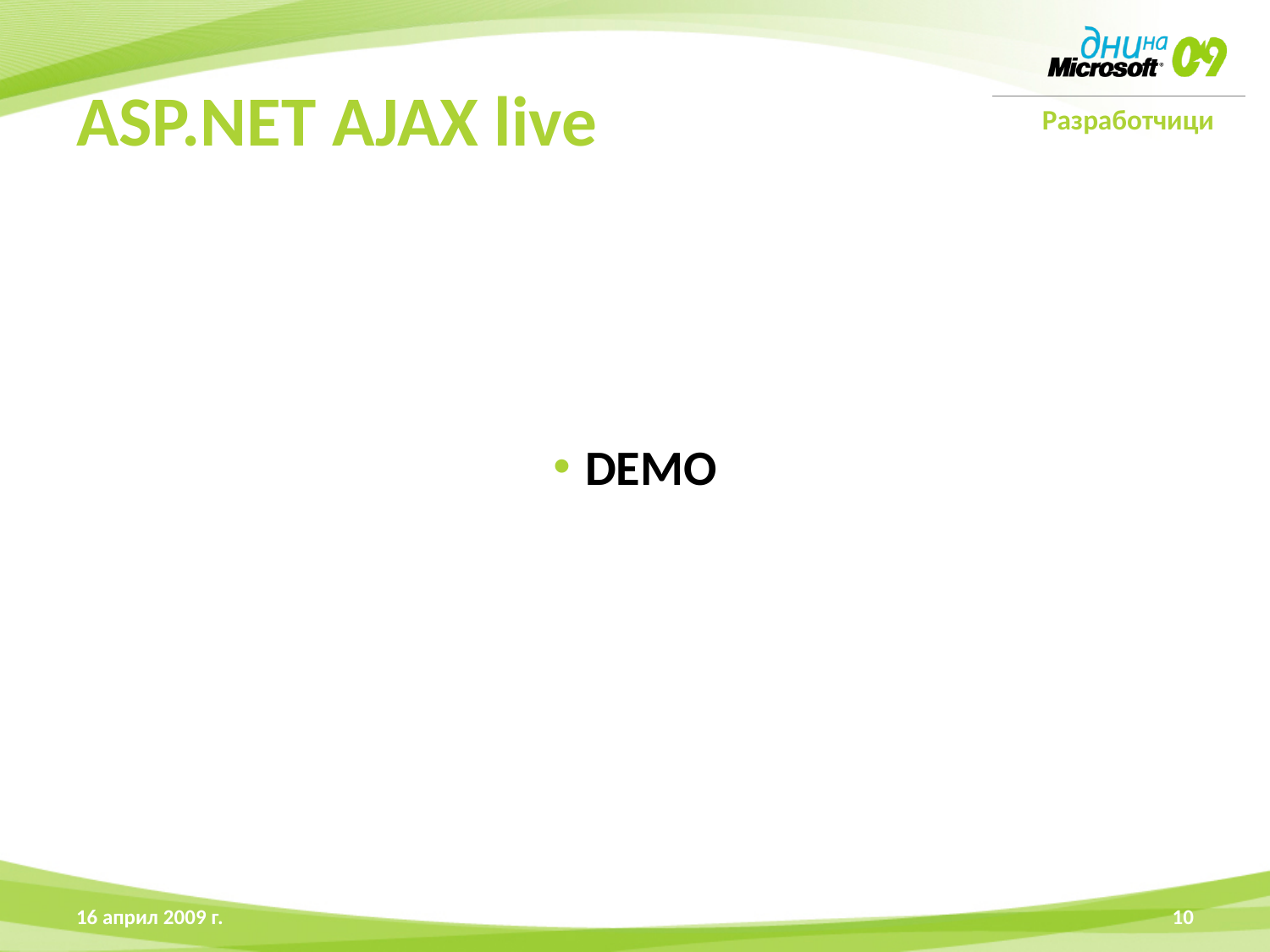

# ASP.NET AJAX live

DEMO
16 април 2009 г.
10